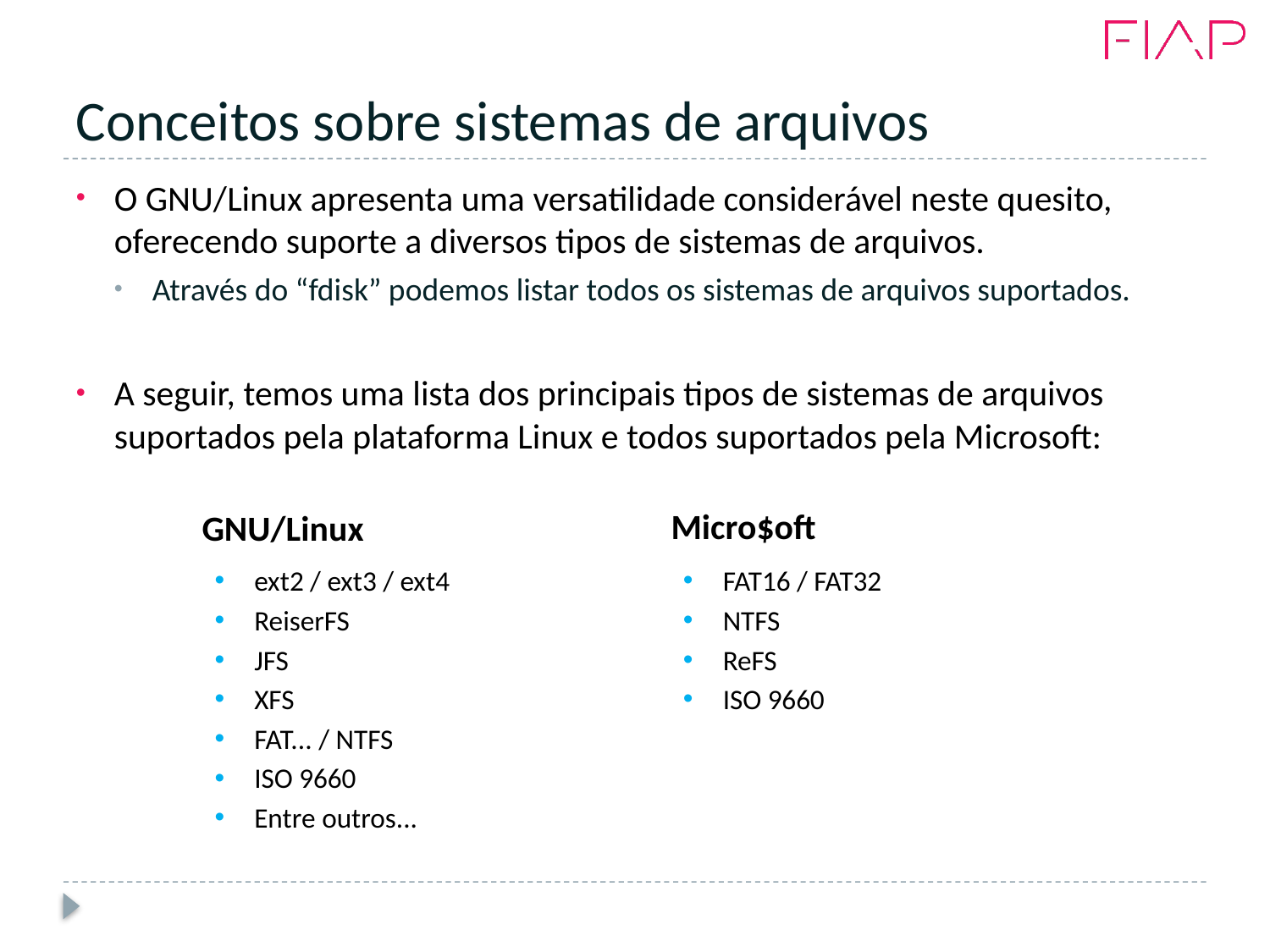

# Conceitos sobre sistemas de arquivos
O GNU/Linux apresenta uma versatilidade considerável neste quesito, oferecendo suporte a diversos tipos de sistemas de arquivos.
Através do “fdisk” podemos listar todos os sistemas de arquivos suportados.

A seguir, temos uma lista dos principais tipos de sistemas de arquivos suportados pela plataforma Linux e todos suportados pela Microsoft:

Micro$oft
GNU/Linux
ext2 / ext3 / ext4
ReiserFS
JFS
XFS
FAT... / NTFS
ISO 9660
Entre outros...
FAT16 / FAT32
NTFS
ReFS
ISO 9660